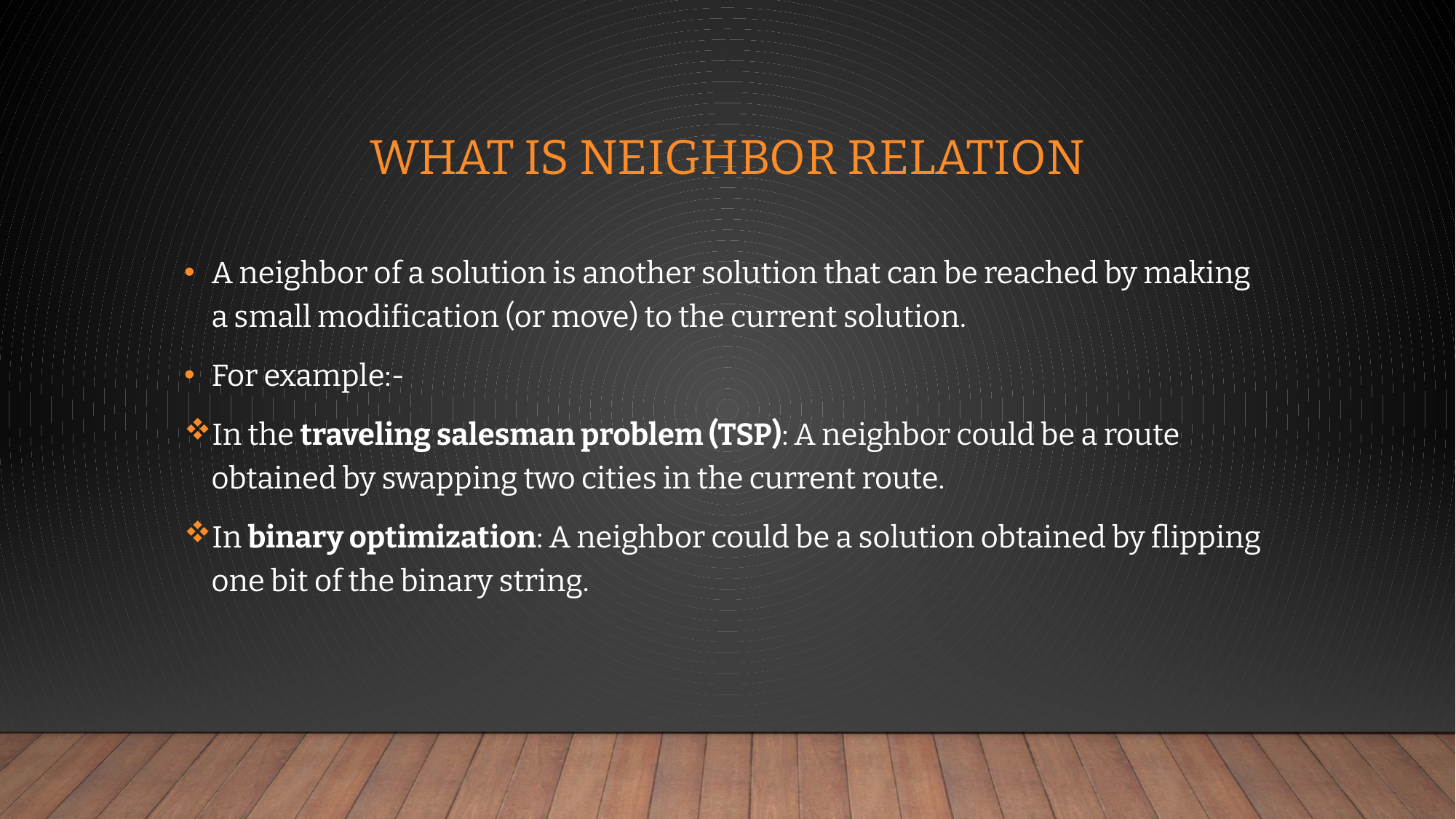

# What is neighbor Relation
A neighbor of a solution is another solution that can be reached by making a small modification (or move) to the current solution.
For example:-
In the traveling salesman problem (TSP): A neighbor could be a route obtained by swapping two cities in the current route.
In binary optimization: A neighbor could be a solution obtained by flipping one bit of the binary string.